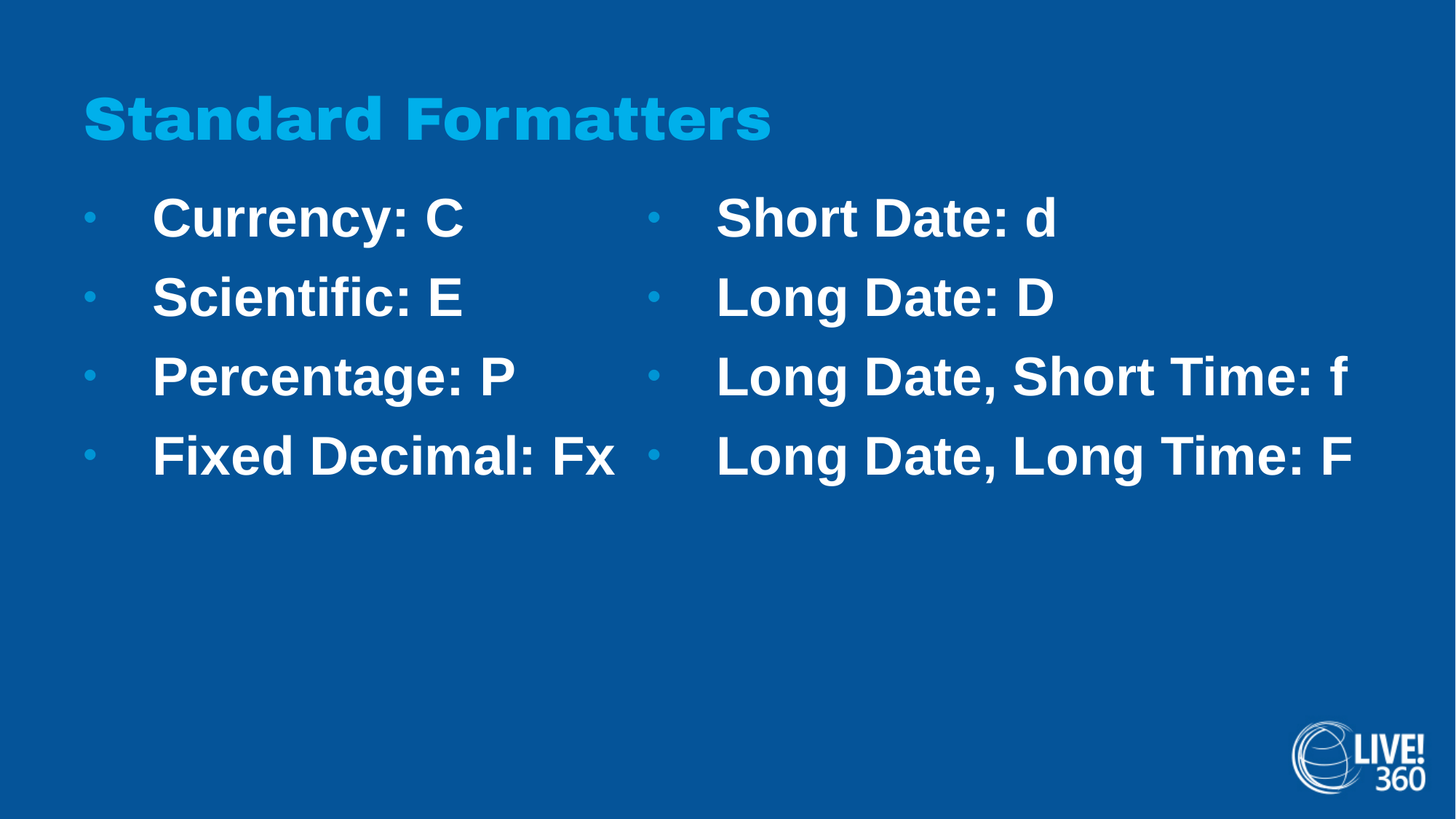

# Standard Formatters
Currency: C
Scientific: E
Percentage: P
Fixed Decimal: Fx

Short Date: d
Long Date: D
Long Date, Short Time: f
Long Date, Long Time: F